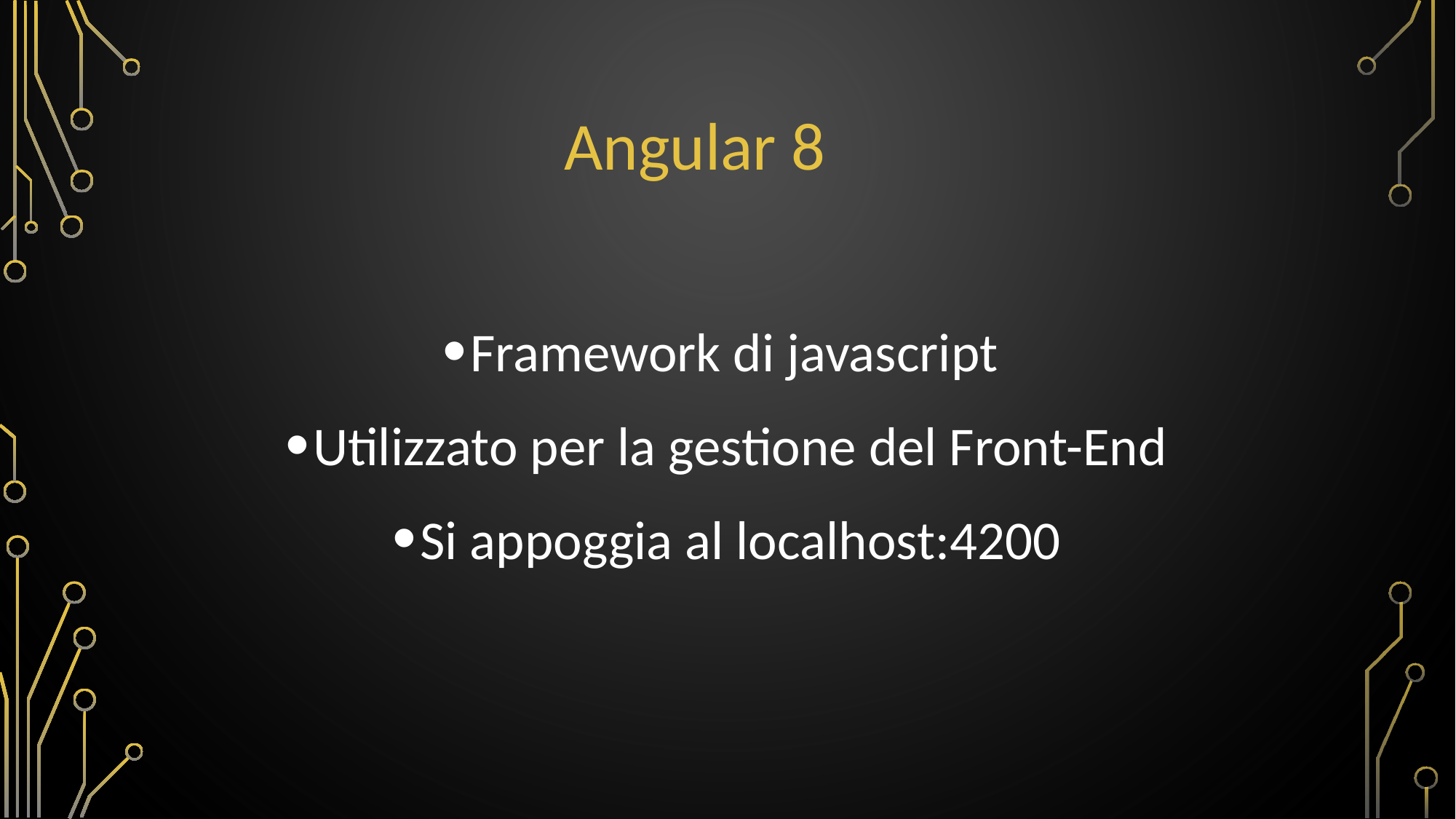

# Angular 8

Framework di javascript
Utilizzato per la gestione del Front-End
Si appoggia al localhost:4200